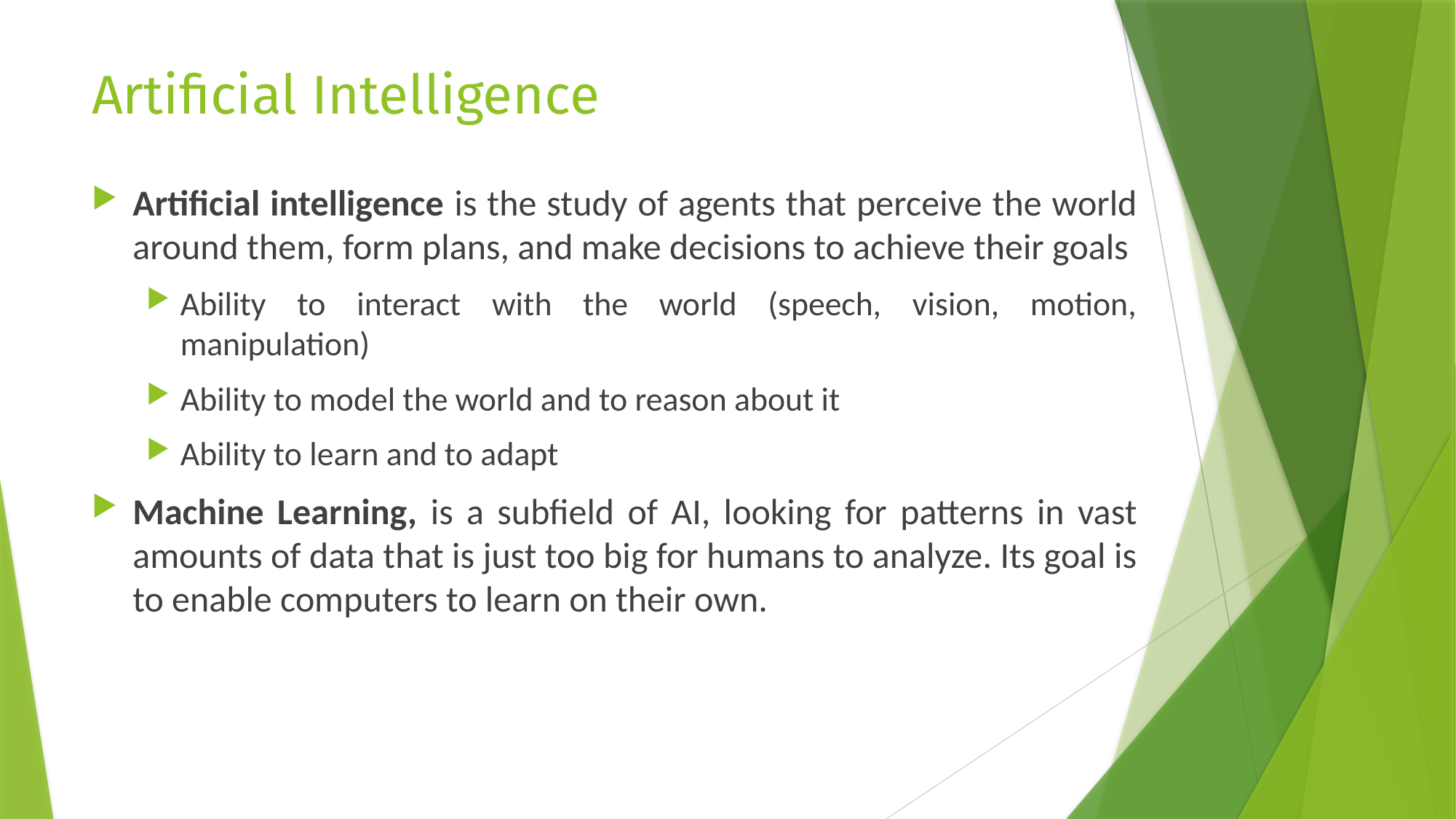

# Artificial Intelligence
Artificial intelligence is the study of agents that perceive the world around them, form plans, and make decisions to achieve their goals
Ability to interact with the world (speech, vision, motion, manipulation)
Ability to model the world and to reason about it
Ability to learn and to adapt
Machine Learning, is a subfield of AI, looking for patterns in vast amounts of data that is just too big for humans to analyze. Its goal is to enable computers to learn on their own.